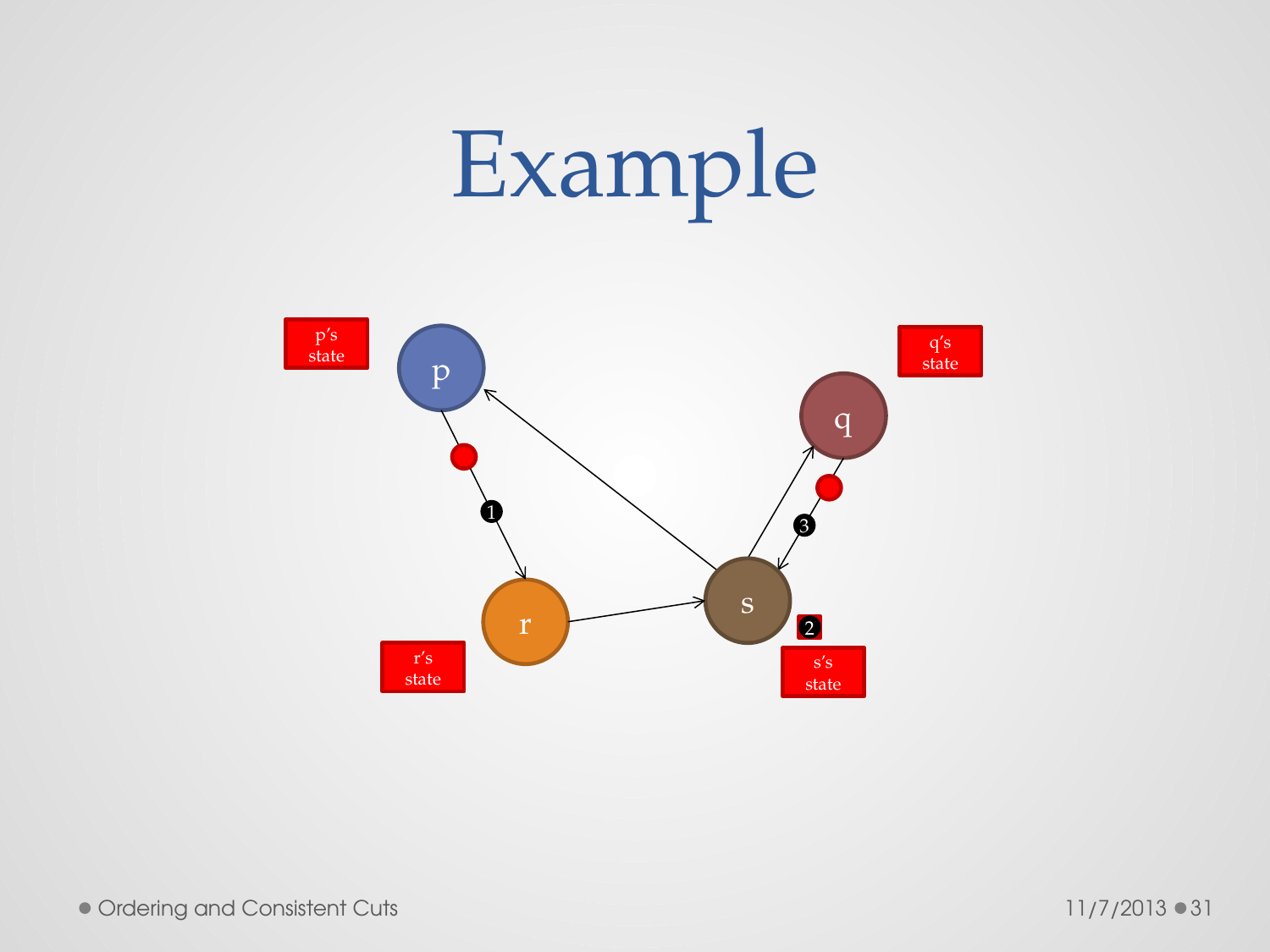

# Example
p’s state
p
q’s state
q

1
3
s
r

2
r’s state
s’s state
Ordering and Consistent Cuts
11/7/2013
31